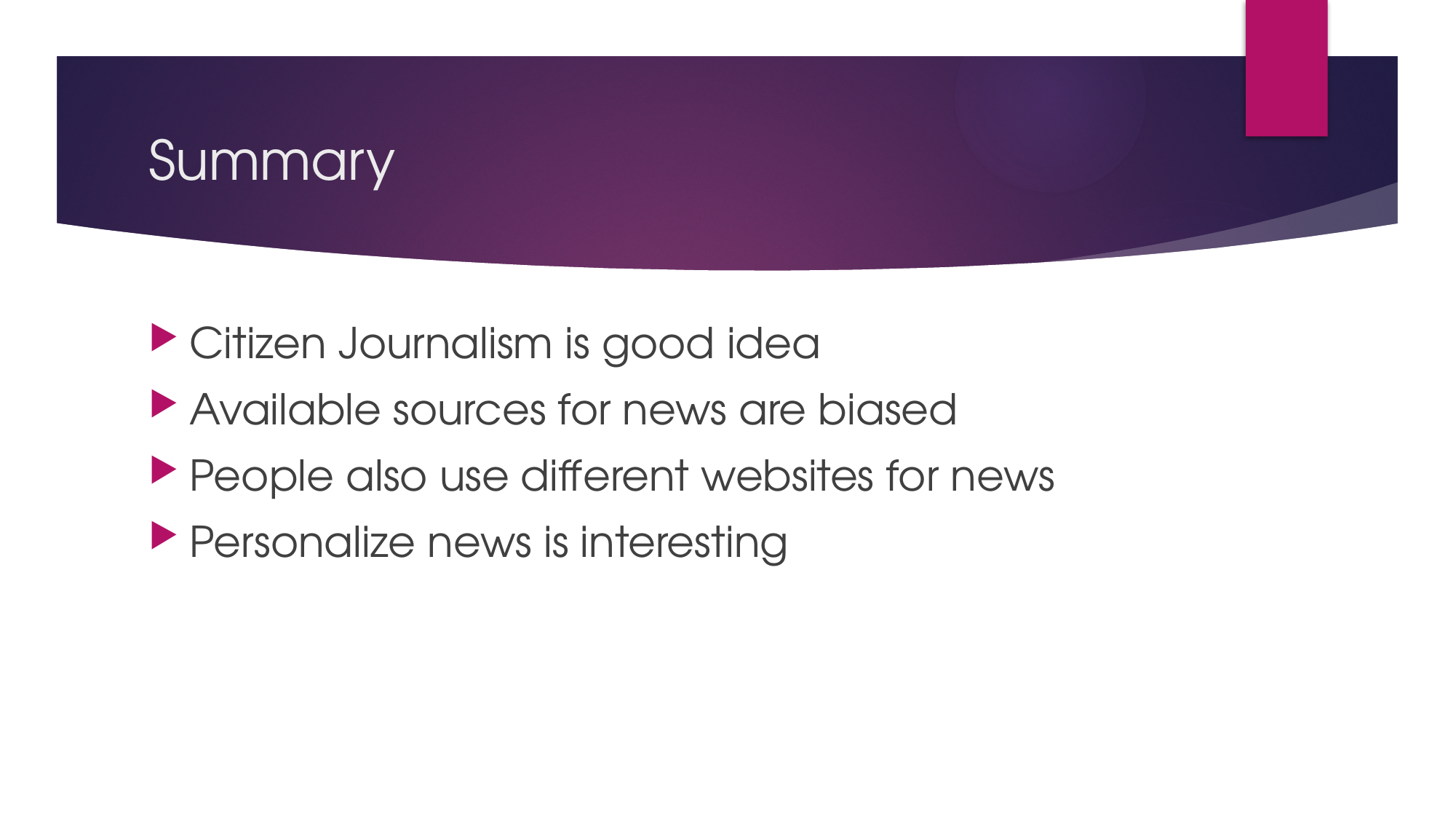

# Summary
Citizen Journalism is good idea
Available sources for news are biased
People also use different websites for news
Personalize news is interesting